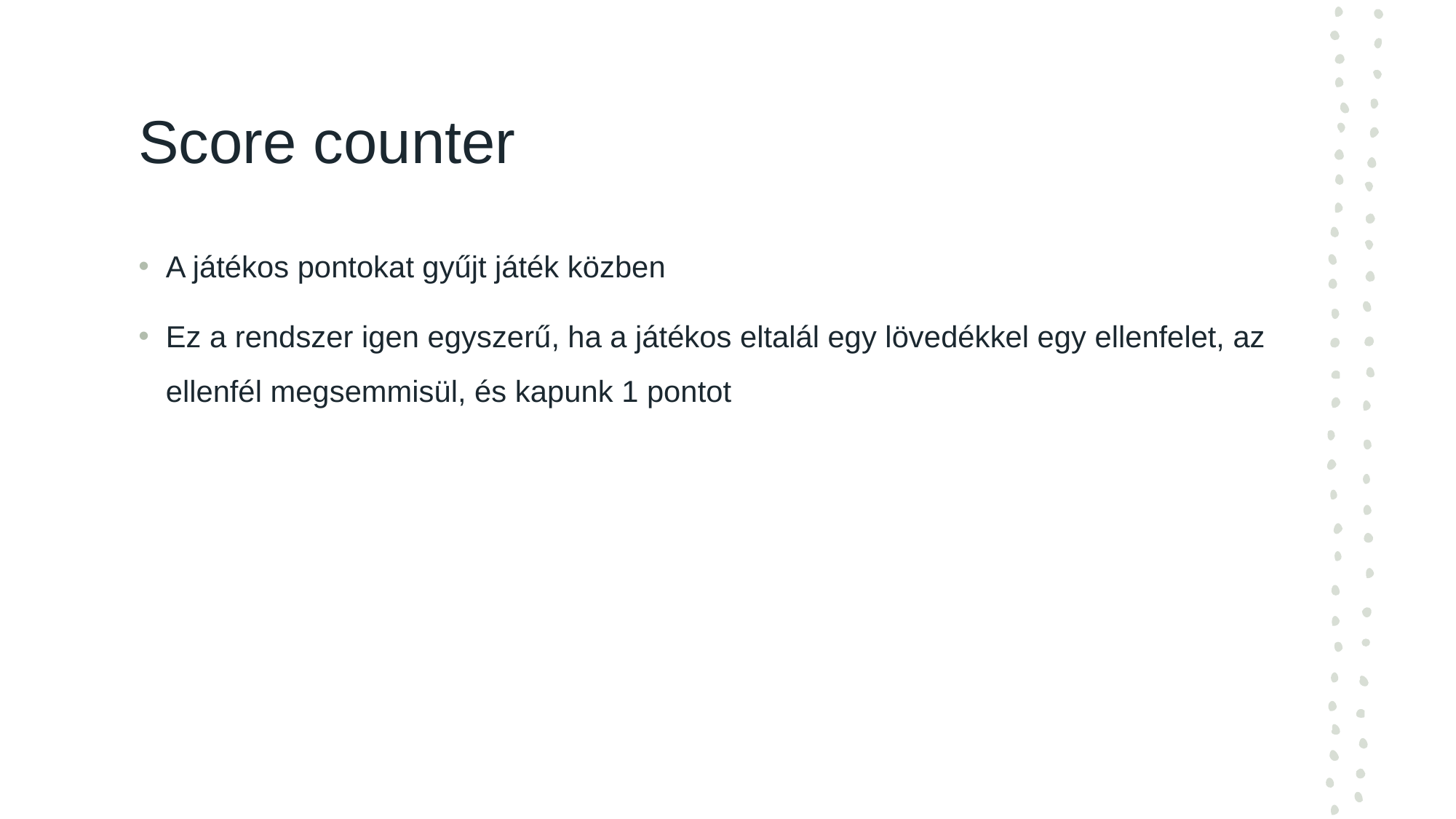

# Score counter
A játékos pontokat gyűjt játék közben
Ez a rendszer igen egyszerű, ha a játékos eltalál egy lövedékkel egy ellenfelet, az ellenfél megsemmisül, és kapunk 1 pontot